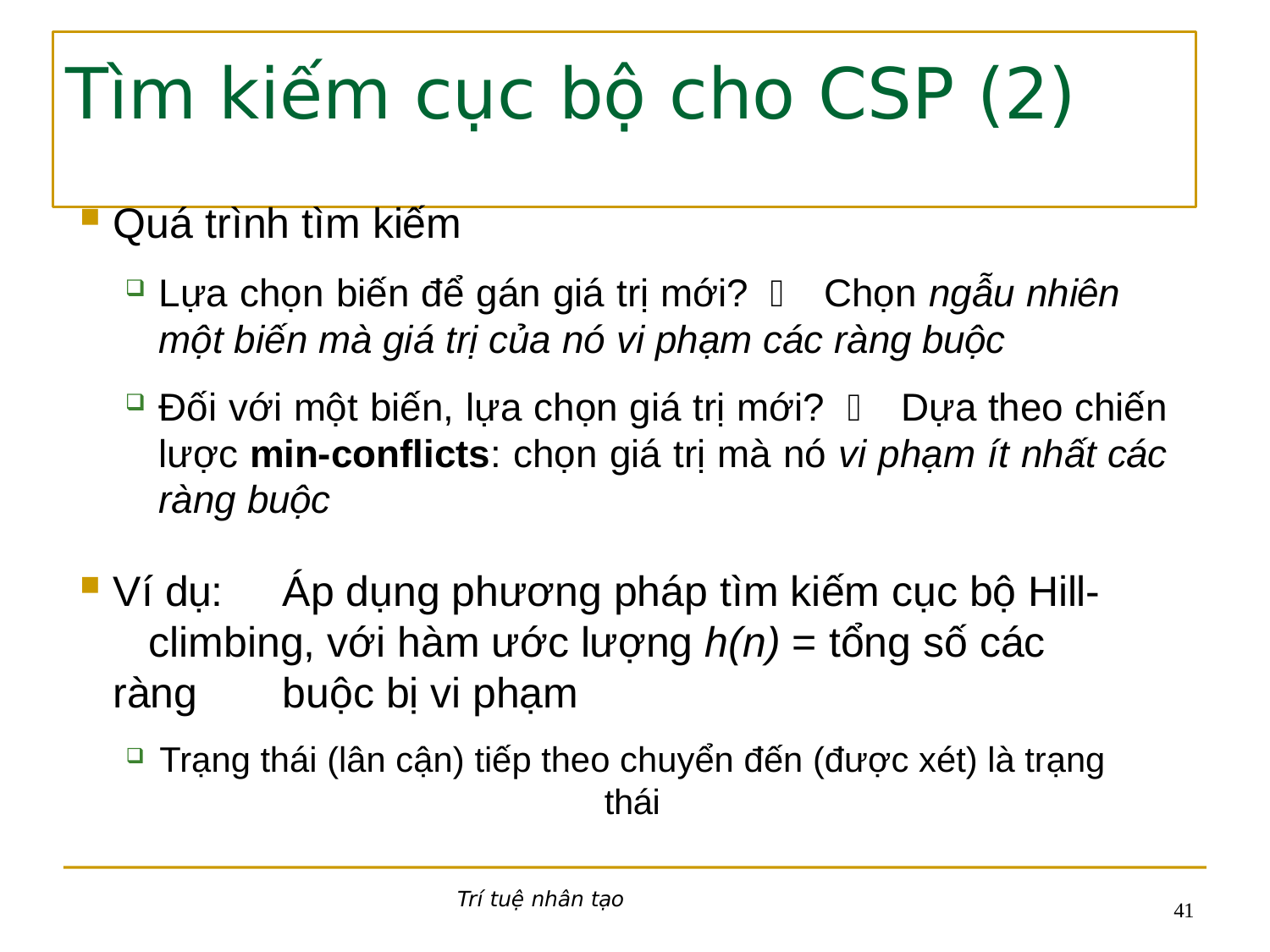

# Tìm kiếm cục bộ cho CSP (2)
Quá trình tìm kiếm
Lựa chọn biến để gán giá trị mới? →  Chọn ngẫu nhiên một biến mà giá trị của nó vi phạm các ràng buộc
Đối với một biến, lựa chọn giá trị mới?  →  Dựa theo chiến lược min-conflicts: chọn giá trị mà nó vi phạm ít nhất các ràng buộc
Ví dụ:	Áp dụng phương pháp tìm kiếm cục bộ Hill- 	climbing, với hàm ước lượng h(n) = tổng số các ràng 	buộc bị vi phạm
Trạng thái (lân cận) tiếp theo chuyển đến (được xét) là trạng thái
ứng với giá trị hàm h(n) tốt hơn (=ít ràng buộc bị vi phạm hơn)

Trí tuệ nhân tạo
41